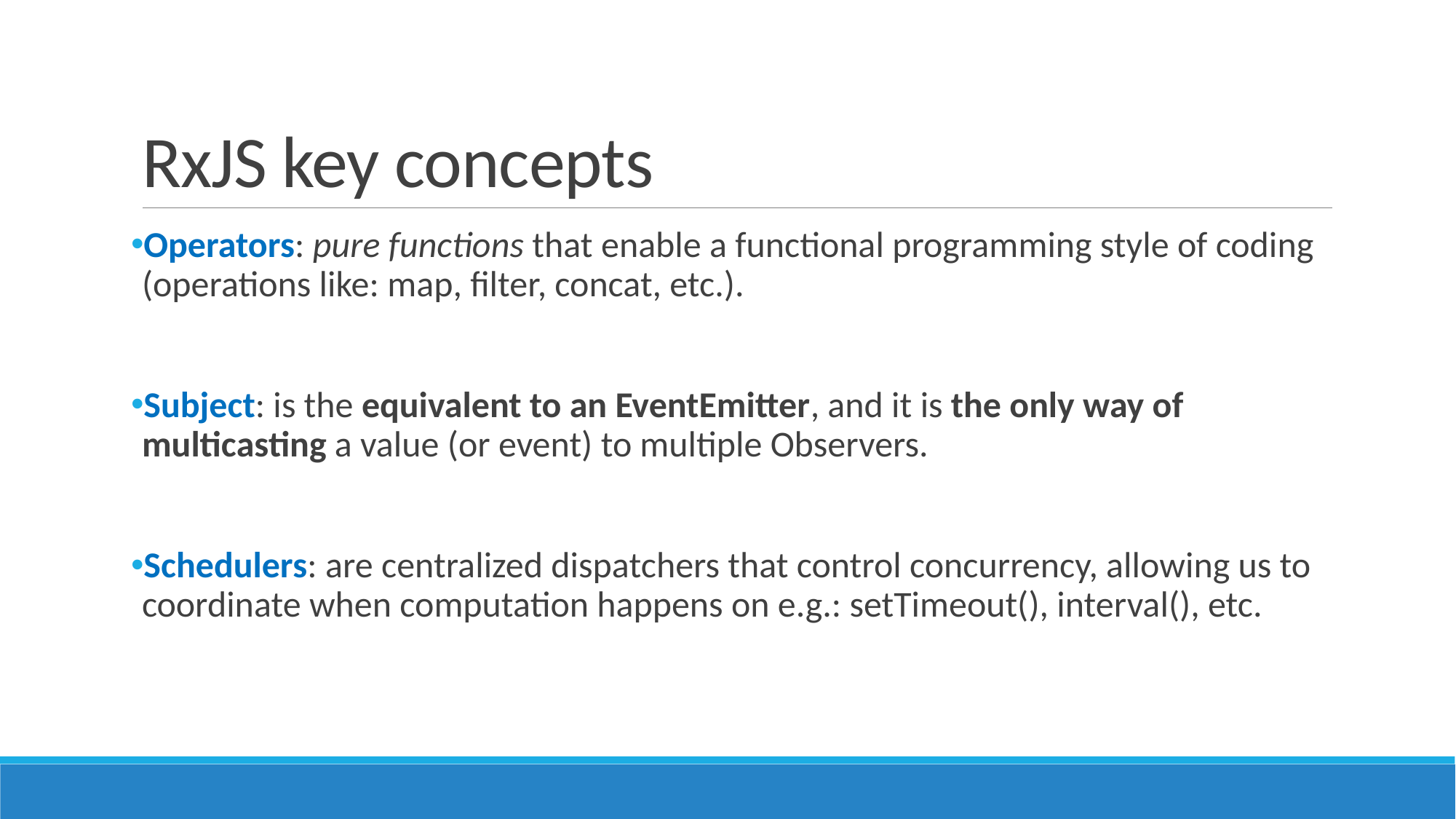

# RxJS key concepts
Operators: pure functions that enable a functional programming style of coding (operations like: map, filter, concat, etc.).

Subject: is the equivalent to an EventEmitter, and it is the only way of multicasting a value (or event) to multiple Observers.

Schedulers: are centralized dispatchers that control concurrency, allowing us to coordinate when computation happens on e.g.: setTimeout(), interval(), etc.